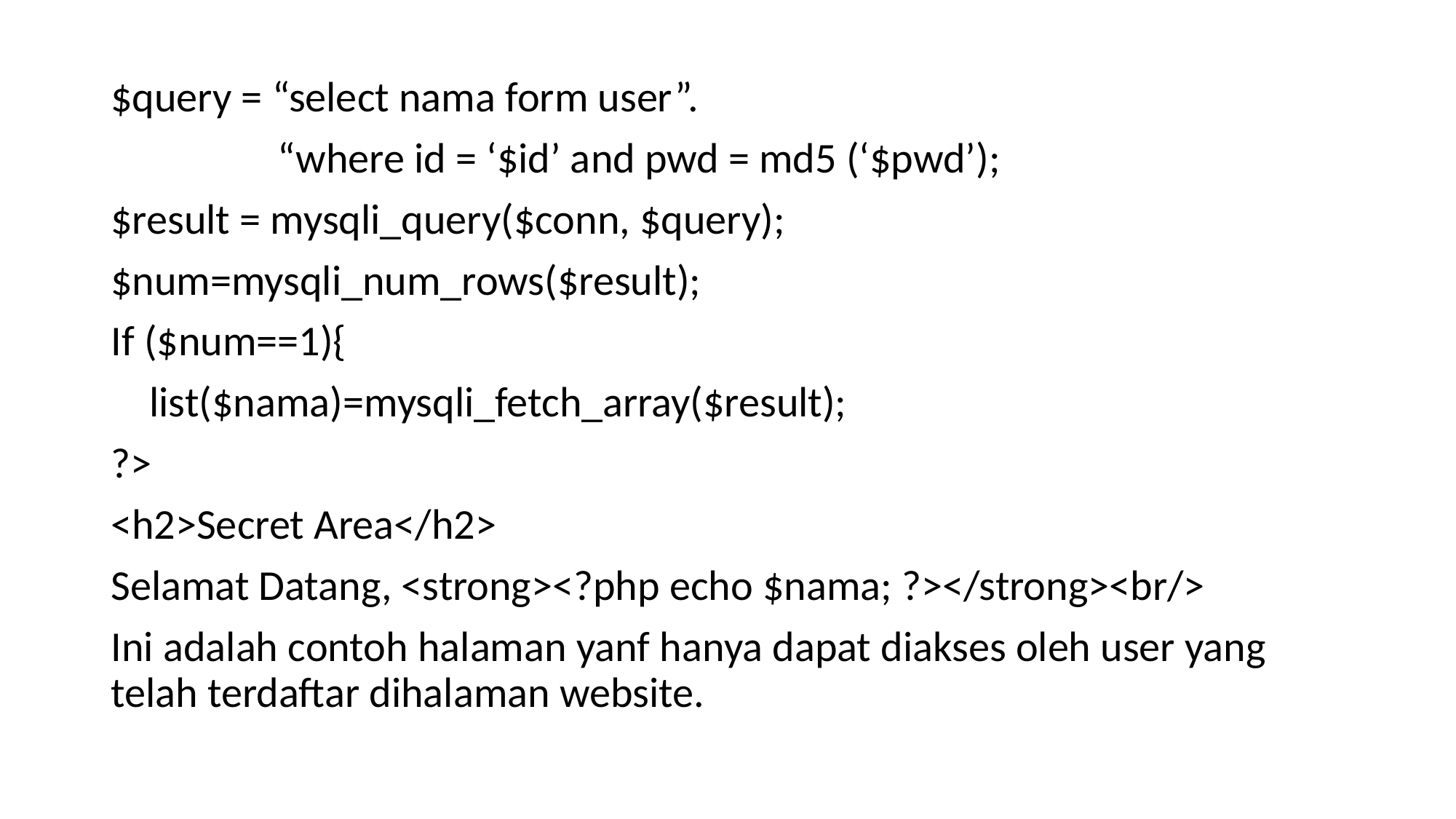

$query = “select nama form user”.
	      “where id = ‘$id’ and pwd = md5 (‘$pwd’);
$result = mysqli_query($conn, $query);
$num=mysqli_num_rows($result);
If ($num==1){
    list($nama)=mysqli_fetch_array($result);
?>
<h2>Secret Area</h2>
Selamat Datang, <strong><?php echo $nama; ?></strong><br/>
Ini adalah contoh halaman yanf hanya dapat diakses oleh user yang telah terdaftar dihalaman website.